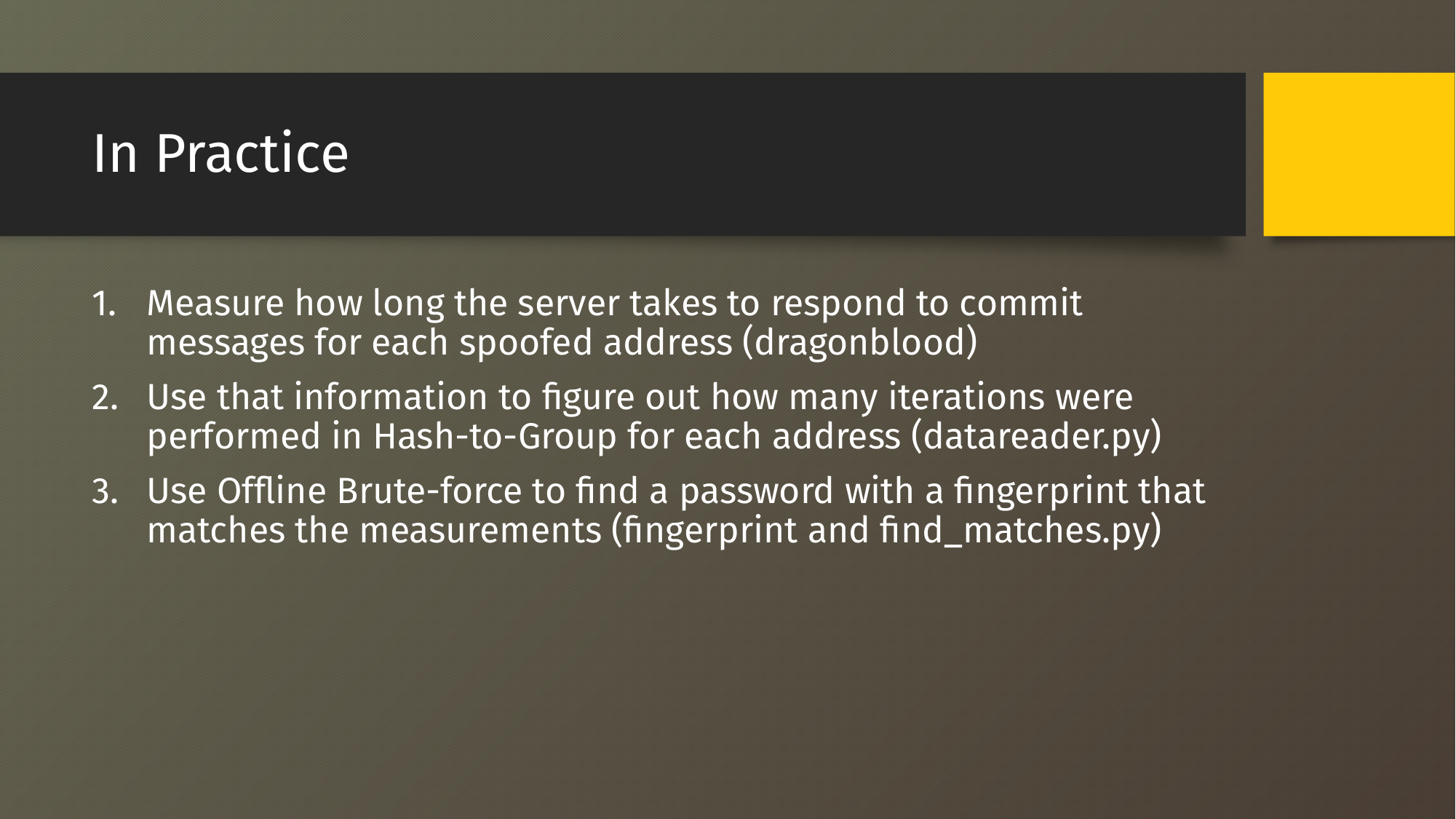

# In Practice
Measure how long the server takes to respond to commit messages for each spoofed address (dragonblood)
Use that information to figure out how many iterations were performed in Hash-to-Group for each address (datareader.py)
Use Offline Brute-force to find a password with a fingerprint that matches the measurements (fingerprint and find_matches.py)